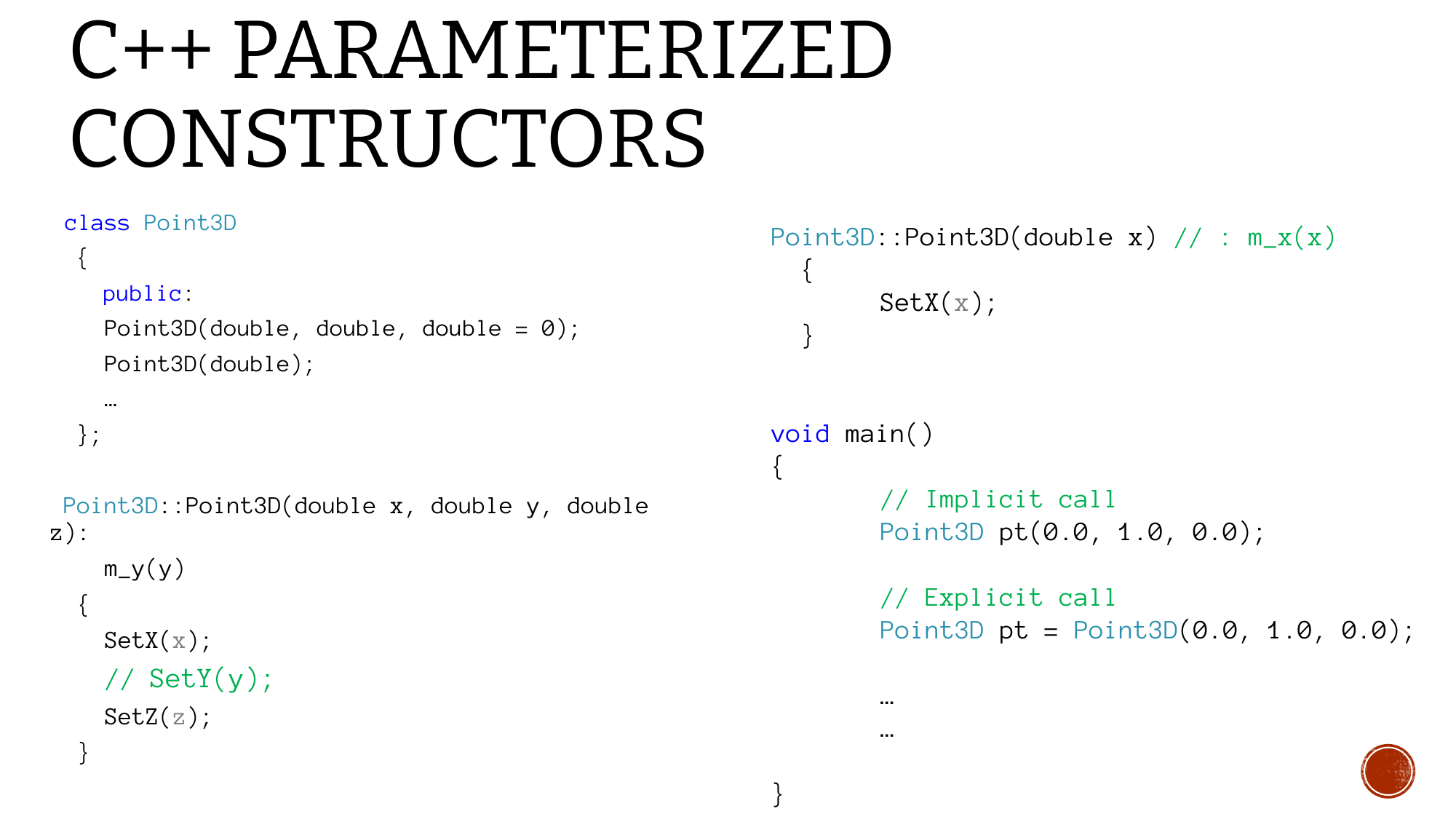

# C++ Parameterized Constructors

Point3D::Point3D(double x) // : m_x(x)
  {
  	SetX(x);
  }

void main()
{
	// Implicit call
	Point3D pt(0.0, 1.0, 0.0);

	// Explicit call
	Point3D pt = Point3D(0.0, 1.0, 0.0);

	…
	…

}

   class Point3D
  {
    public:
	Point3D(double, double, double = 0);
	Point3D(double);
	…
  };

 Point3D::Point3D(double x, double y, double z):
	m_y(y)
  {
  	SetX(x);
	// SetY(y);
	SetZ(z);
  }